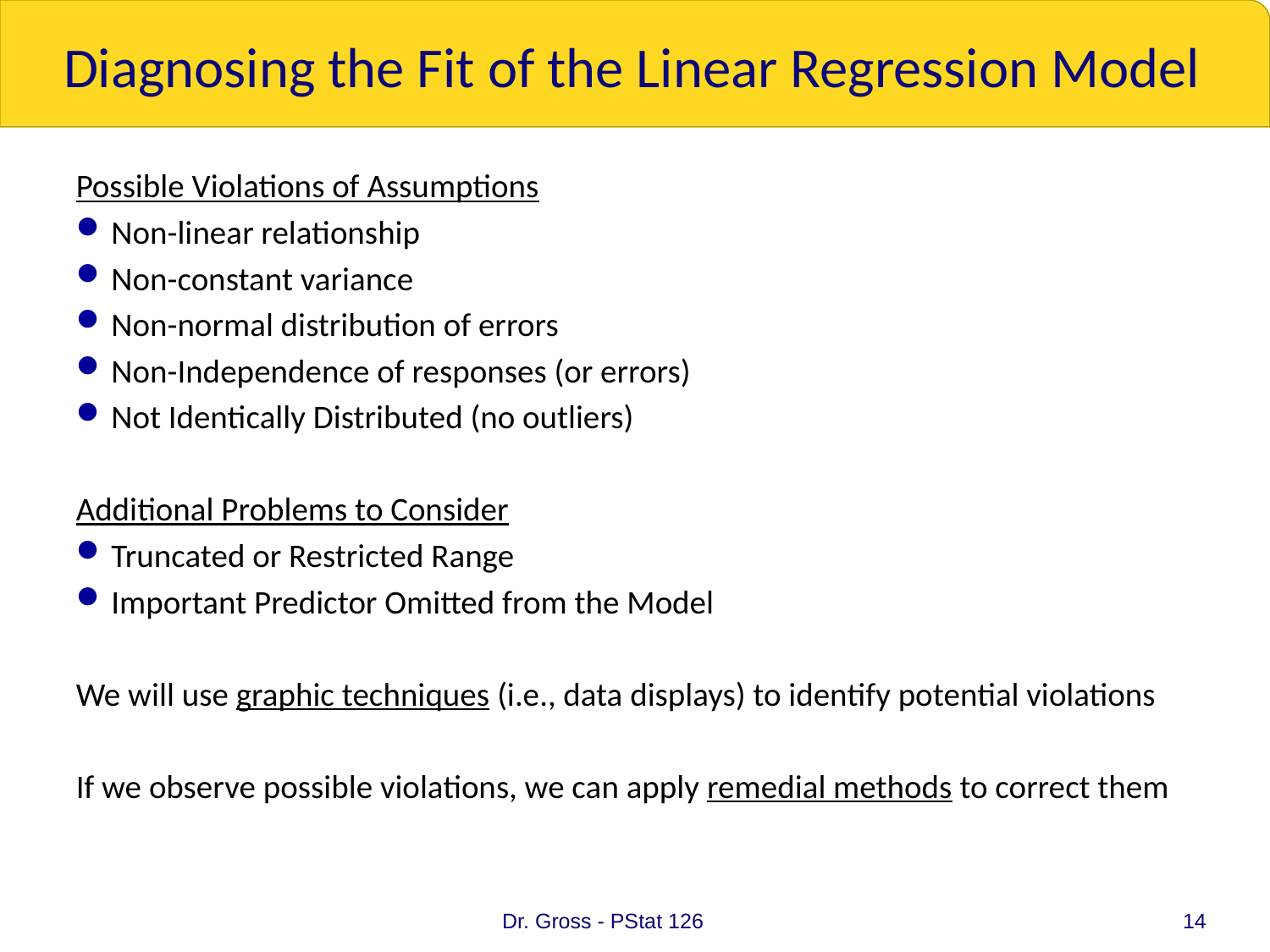

# Diagnosing the Fit of the Linear Regression Model
Possible Violations of Assumptions
Non-linear relationship
Non-constant variance
Non-normal distribution of errors
Non-Independence of responses (or errors)
Not Identically Distributed (no outliers)

Additional Problems to Consider
Truncated or Restricted Range
Important Predictor Omitted from the Model

We will use graphic techniques (i.e., data displays) to identify potential violations

If we observe possible violations, we can apply remedial methods to correct them

Dr. Gross - PStat 126
14